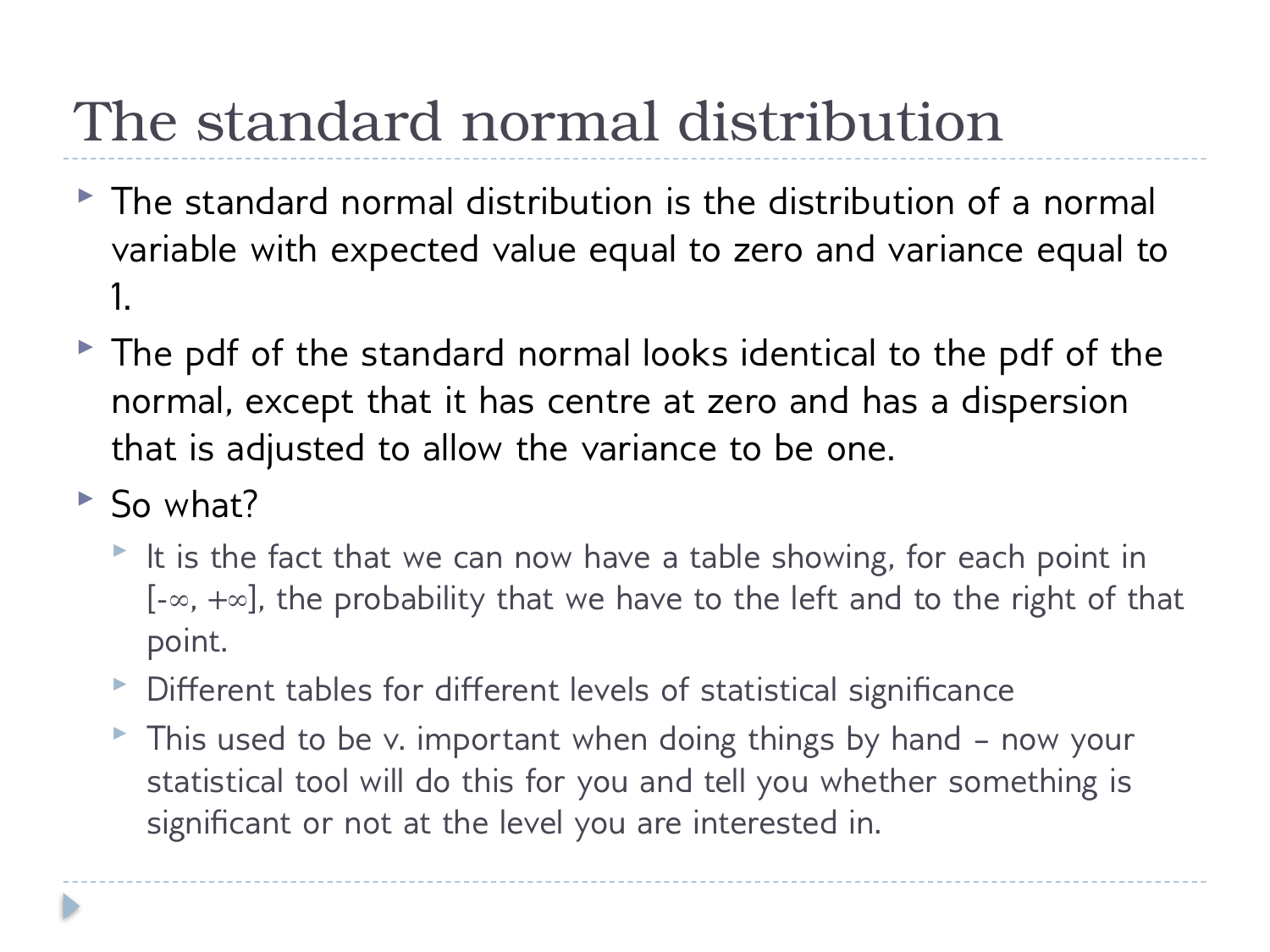

# The standard normal distribution
The standard normal distribution is the distribution of a normal variable with expected value equal to zero and variance equal to 1.
The pdf of the standard normal looks identical to the pdf of the normal, except that it has centre at zero and has a dispersion that is adjusted to allow the variance to be one.
So what?
It is the fact that we can now have a table showing, for each point in [−∞, +∞], the probability that we have to the left and to the right of that point.
Different tables for different levels of statistical significance
This used to be v. important when doing things by hand – now your statistical tool will do this for you and tell you whether something is significant or not at the level you are interested in.